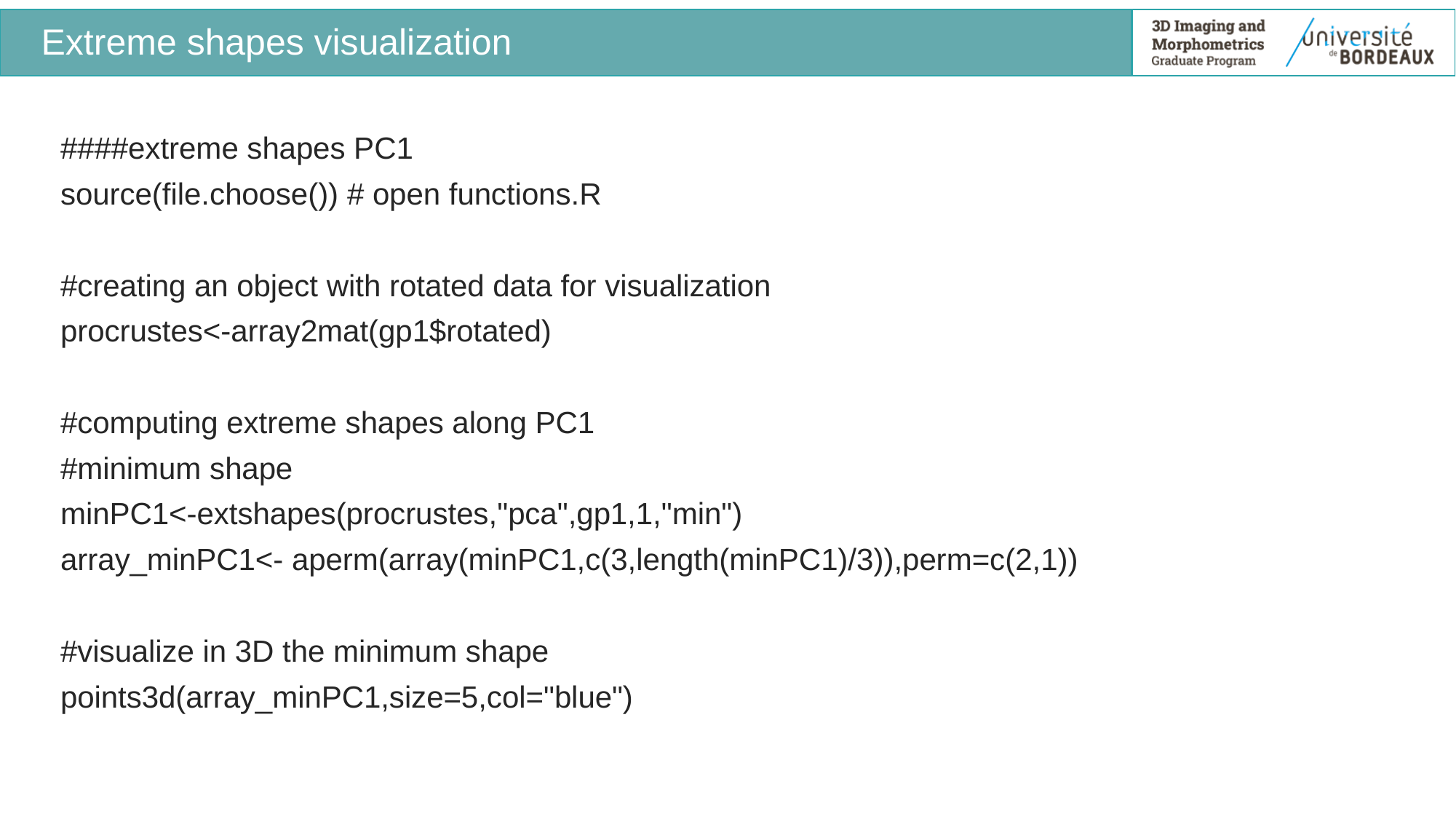

# Extreme shapes visualization
####extreme shapes PC1
source(file.choose()) # open functions.R

#creating an object with rotated data for visualization
procrustes<-array2mat(gp1$rotated)

#computing extreme shapes along PC1
#minimum shape
minPC1<-extshapes(procrustes,"pca",gp1,1,"min")
array_minPC1<- aperm(array(minPC1,c(3,length(minPC1)/3)),perm=c(2,1))

#visualize in 3D the minimum shape
points3d(array_minPC1,size=5,col="blue")